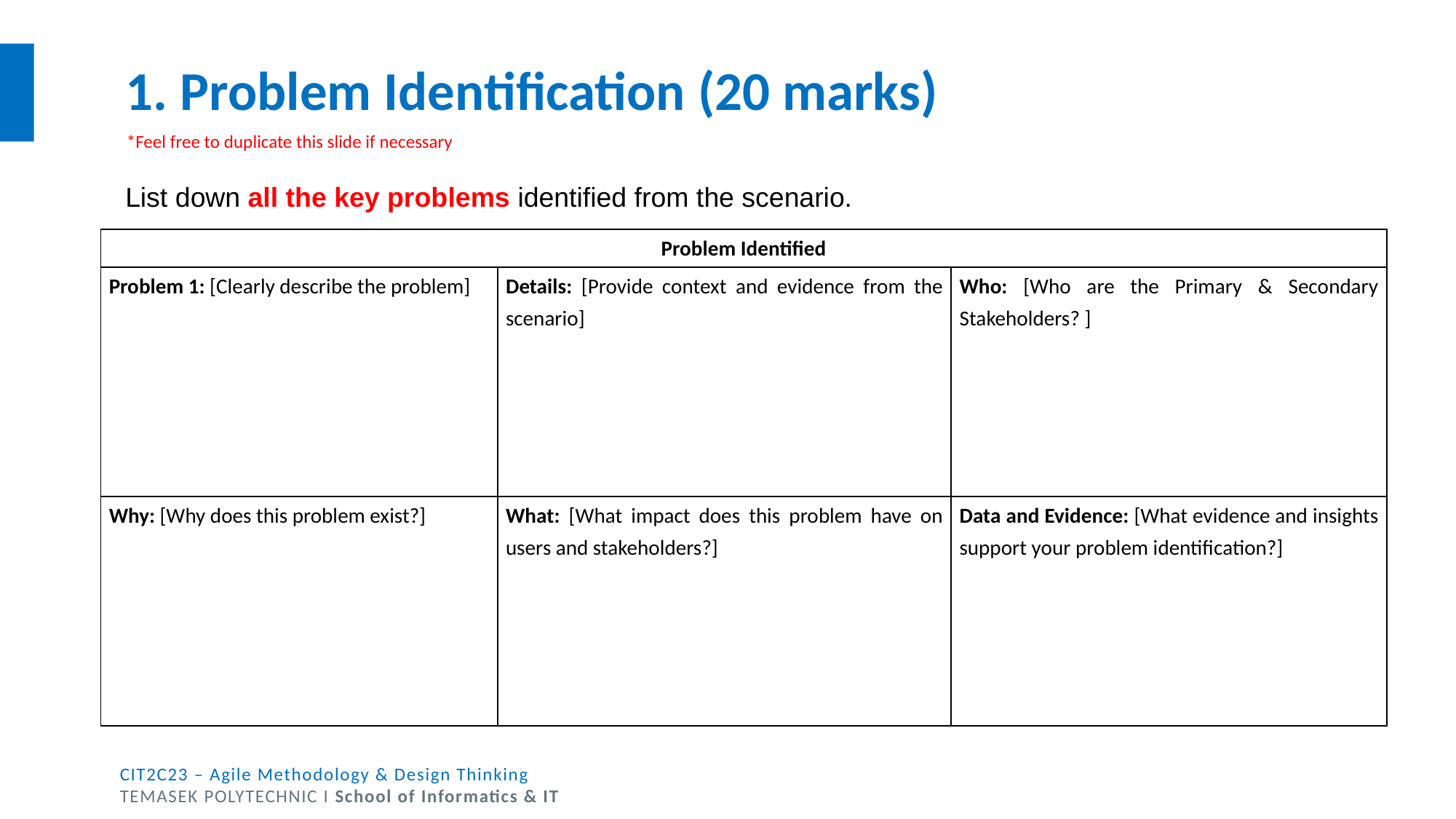

# 1. Problem Identification (20 marks)
*Feel free to duplicate this slide if necessary
List down all the key problems identified from the scenario.
| Problem Identified |  |  |
| --- | --- | --- |
| Problem 1: [Clearly describe the problem] | Details: [Provide context and evidence from the scenario] | Who: [Who are the Primary & Secondary Stakeholders? ] |
| Why: [Why does this problem exist?] | What: [What impact does this problem have on users and stakeholders?] | Data and Evidence: [What evidence and insights support your problem identification?] |